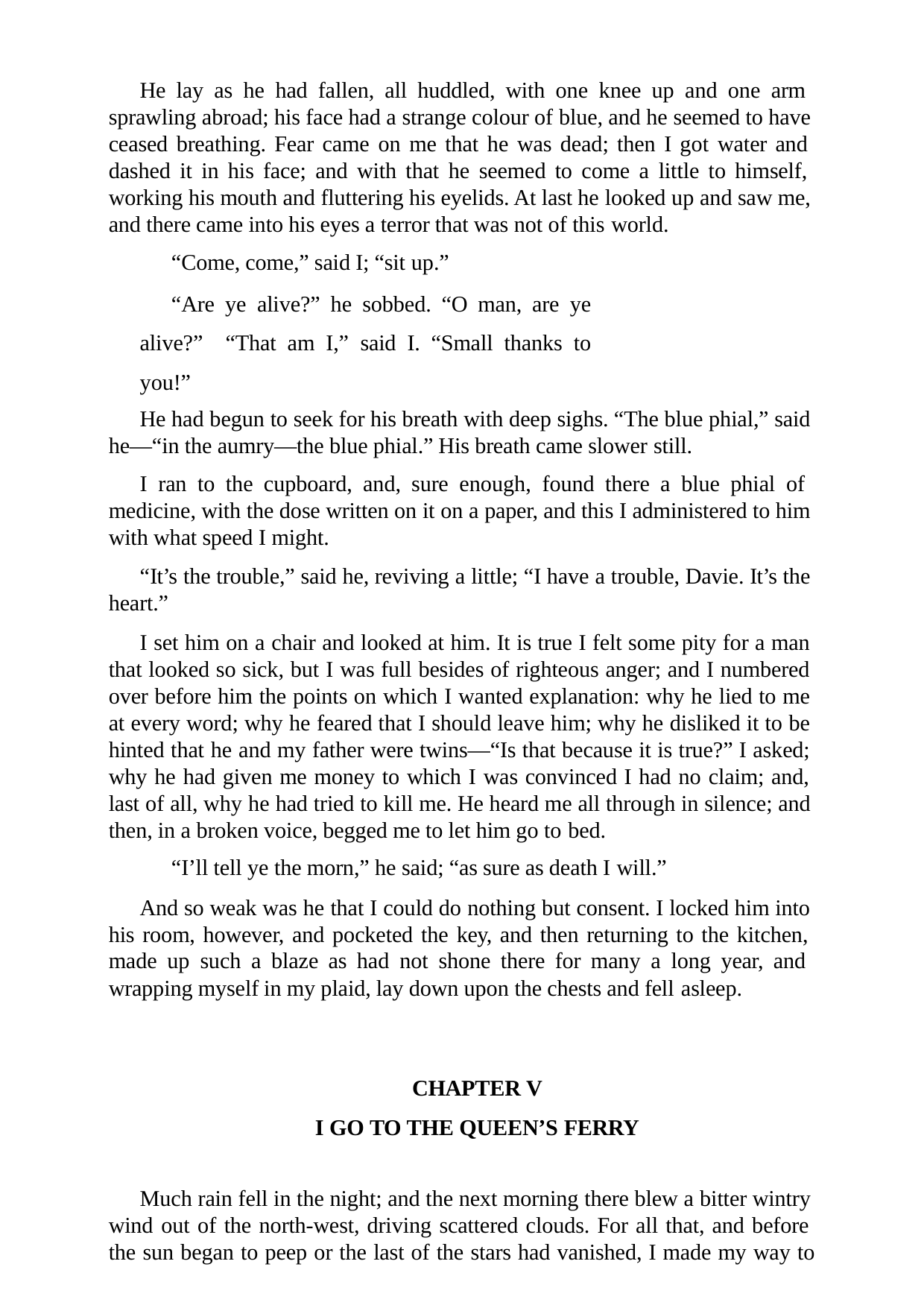

He lay as he had fallen, all huddled, with one knee up and one arm  sprawling abroad; his face had a strange colour of blue, and he seemed to have  ceased breathing. Fear came on me that he was dead; then I got water and  dashed it in his face; and with that he seemed to come a little to himself,  working his mouth and fluttering his eyelids. At last he looked up and saw me,  and there came into his eyes a terror that was not of this world.
“Come, come,” said I; “sit up.”
“Are ye alive?” he sobbed. “O man, are ye alive?”  “That am I,” said I. “Small thanks to you!”
He had begun to seek for his breath with deep sighs. “The blue phial,” said  he—“in the aumry—the blue phial.” His breath came slower still.
I ran to the cupboard, and, sure enough, found there a blue phial of  medicine, with the dose written on it on a paper, and this I administered to him  with what speed I might.
“It’s the trouble,” said he, reviving a little; “I have a trouble, Davie. It’s the  heart.”
I set him on a chair and looked at him. It is true I felt some pity for a man  that looked so sick, but I was full besides of righteous anger; and I numbered  over before him the points on which I wanted explanation: why he lied to me  at every word; why he feared that I should leave him; why he disliked it to be  hinted that he and my father were twins—“Is that because it is true?” I asked;  why he had given me money to which I was convinced I had no claim; and,  last of all, why he had tried to kill me. He heard me all through in silence; and  then, in a broken voice, begged me to let him go to bed.
“I’ll tell ye the morn,” he said; “as sure as death I will.”
And so weak was he that I could do nothing but consent. I locked him into  his room, however, and pocketed the key, and then returning to the kitchen,  made up such a blaze as had not shone there for many a long year, and  wrapping myself in my plaid, lay down upon the chests and fell asleep.

CHAPTER V
I GO TO THE QUEEN’S FERRY

Much rain fell in the night; and the next morning there blew a bitter wintry  wind out of the north-west, driving scattered clouds. For all that, and before  the sun began to peep or the last of the stars had vanished, I made my way to